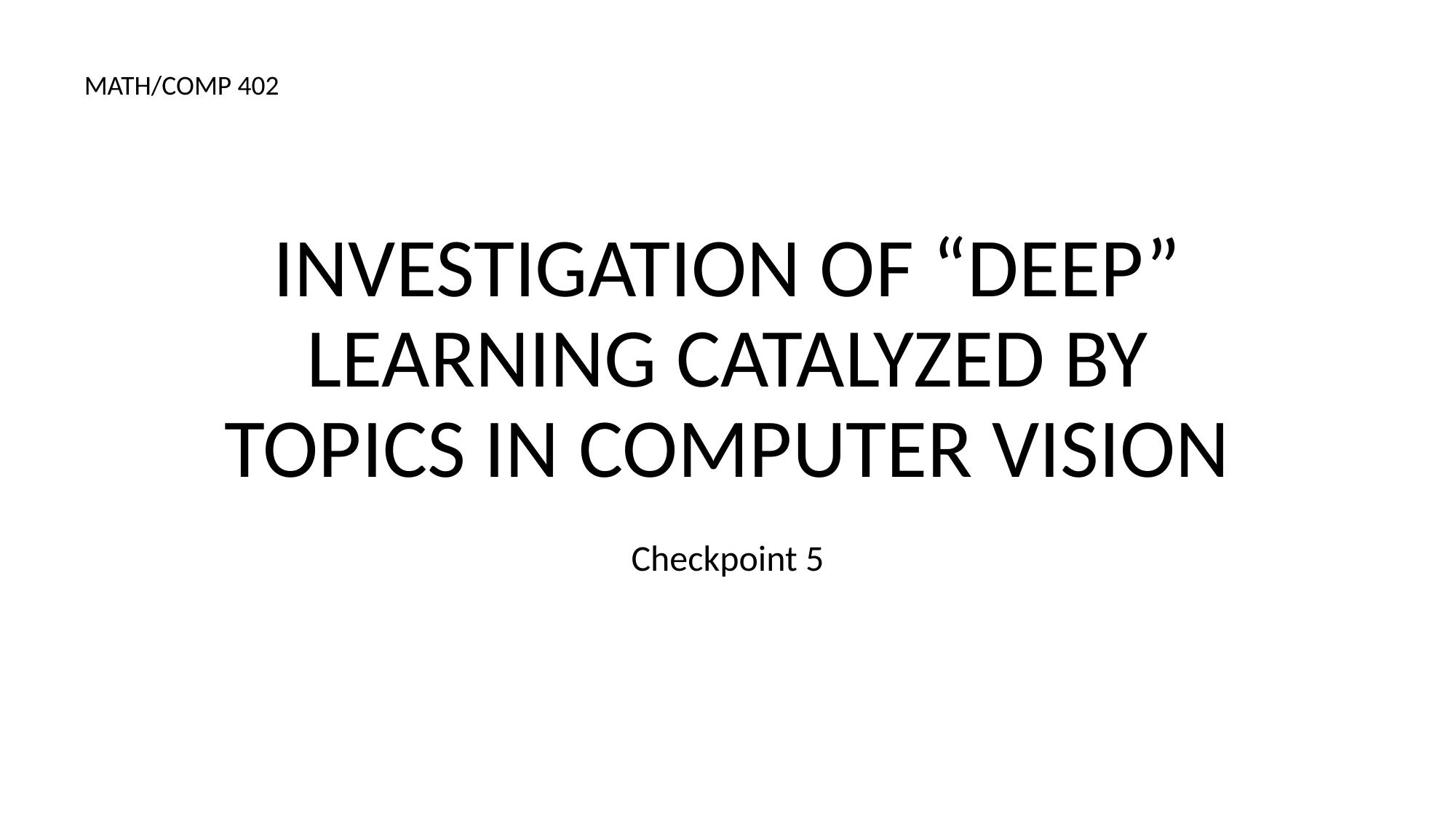

MATH/COMP 402
# INVESTIGATION OF “DEEP” LEARNING CATALYZED BY TOPICS IN COMPUTER VISION
Checkpoint 5